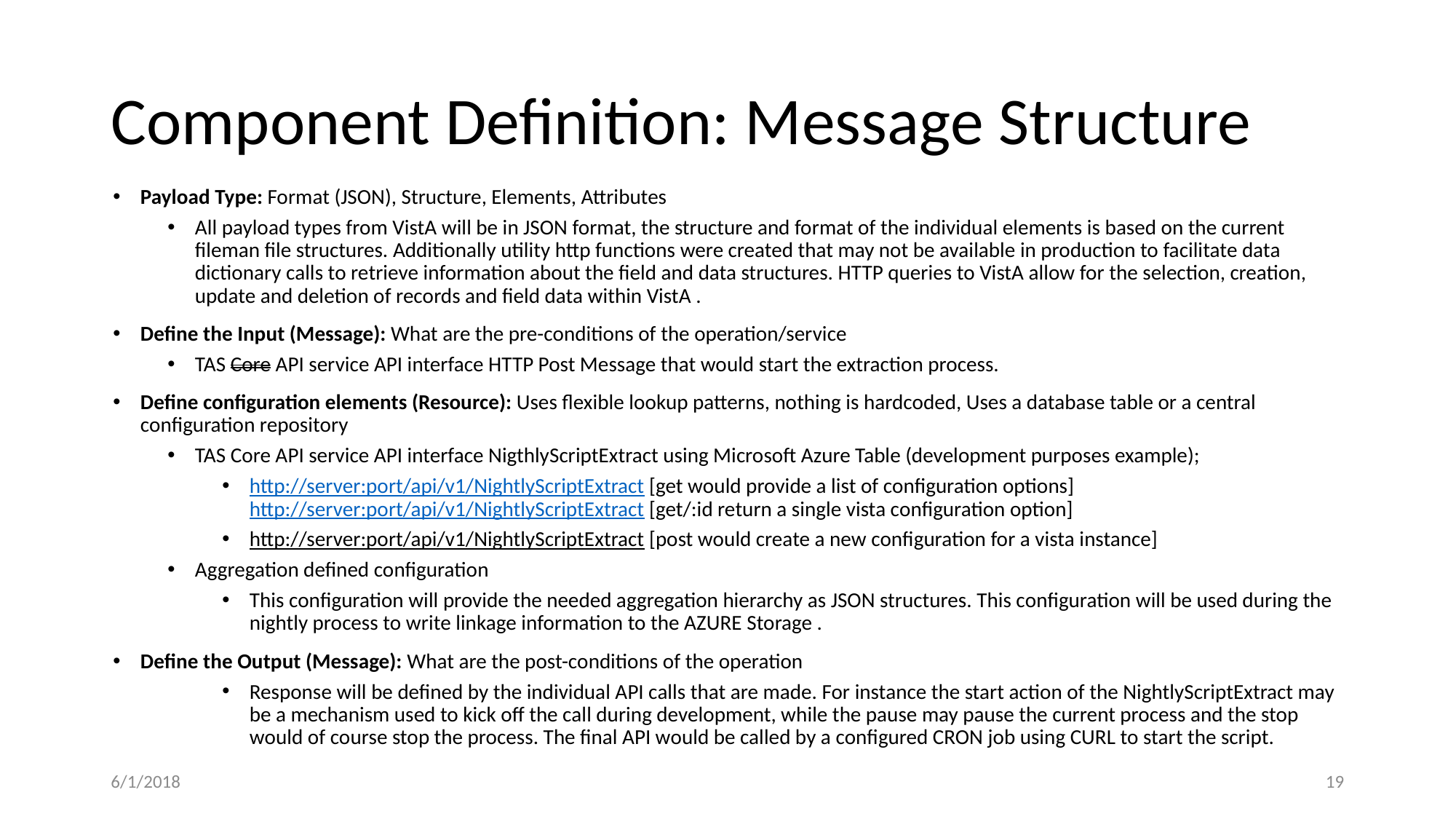

# Component Definition: Message Structure
Payload Type: Format (JSON), Structure, Elements, Attributes
All payload types from VistA will be in JSON format, the structure and format of the individual elements is based on the current fileman file structures. Additionally utility http functions were created that may not be available in production to facilitate data dictionary calls to retrieve information about the field and data structures. HTTP queries to VistA allow for the selection, creation, update and deletion of records and field data within VistA .
Define the Input (Message): What are the pre-conditions of the operation/service
TAS Core API service API interface HTTP Post Message that would start the extraction process.
Define configuration elements (Resource): Uses flexible lookup patterns, nothing is hardcoded, Uses a database table or a central configuration repository
TAS Core API service API interface NigthlyScriptExtract using Microsoft Azure Table (development purposes example);
http://server:port/api/v1/NightlyScriptExtract [get would provide a list of configuration options]
http://server:port/api/v1/NightlyScriptExtract [get/:id return a single vista configuration option]
http://server:port/api/v1/NightlyScriptExtract [post would create a new configuration for a vista instance]
Aggregation defined configuration
This configuration will provide the needed aggregation hierarchy as JSON structures. This configuration will be used during the nightly process to write linkage information to the AZURE Storage .
Define the Output (Message): What are the post-conditions of the operation
Response will be defined by the individual API calls that are made. For instance the start action of the NightlyScriptExtract may be a mechanism used to kick off the call during development, while the pause may pause the current process and the stop would of course stop the process. The final API would be called by a configured CRON job using CURL to start the script.
6/1/2018
19